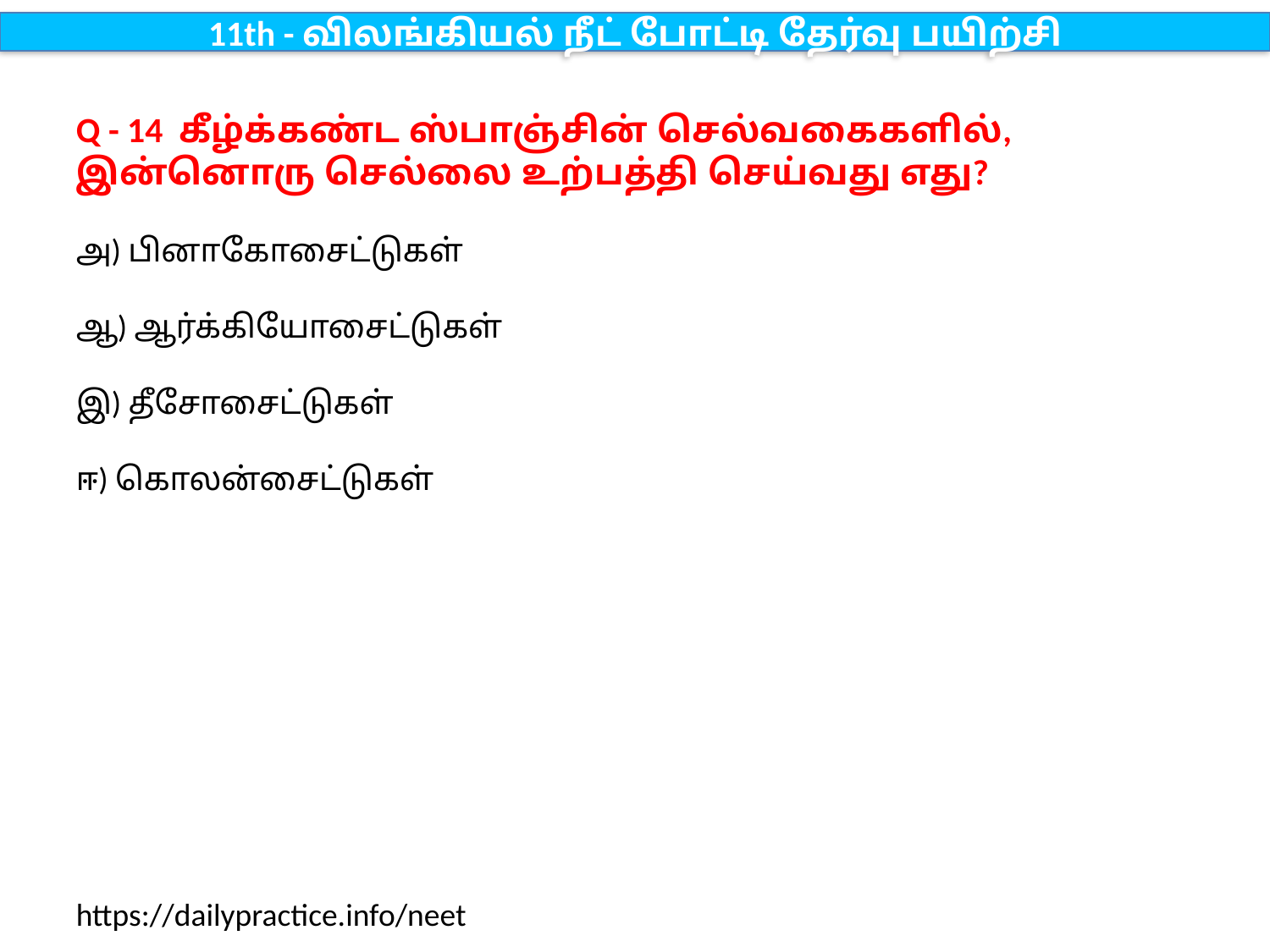

11th - விலங்கியல் நீட் போட்டி தேர்வு பயிற்சி

Q - 14  கீழ்க்கண்ட ஸ்பாஞ்சின் செல்வகைகளில், இன்னொரு செல்லை உற்பத்தி செய்வது எது?

அ) பினாகோசைட்டுகள்

ஆ) ஆர்க்கியோசைட்டுகள்

இ) தீசோசைட்டுகள்

ஈ) கொலன்சைட்டுகள்
https://dailypractice.info/neet